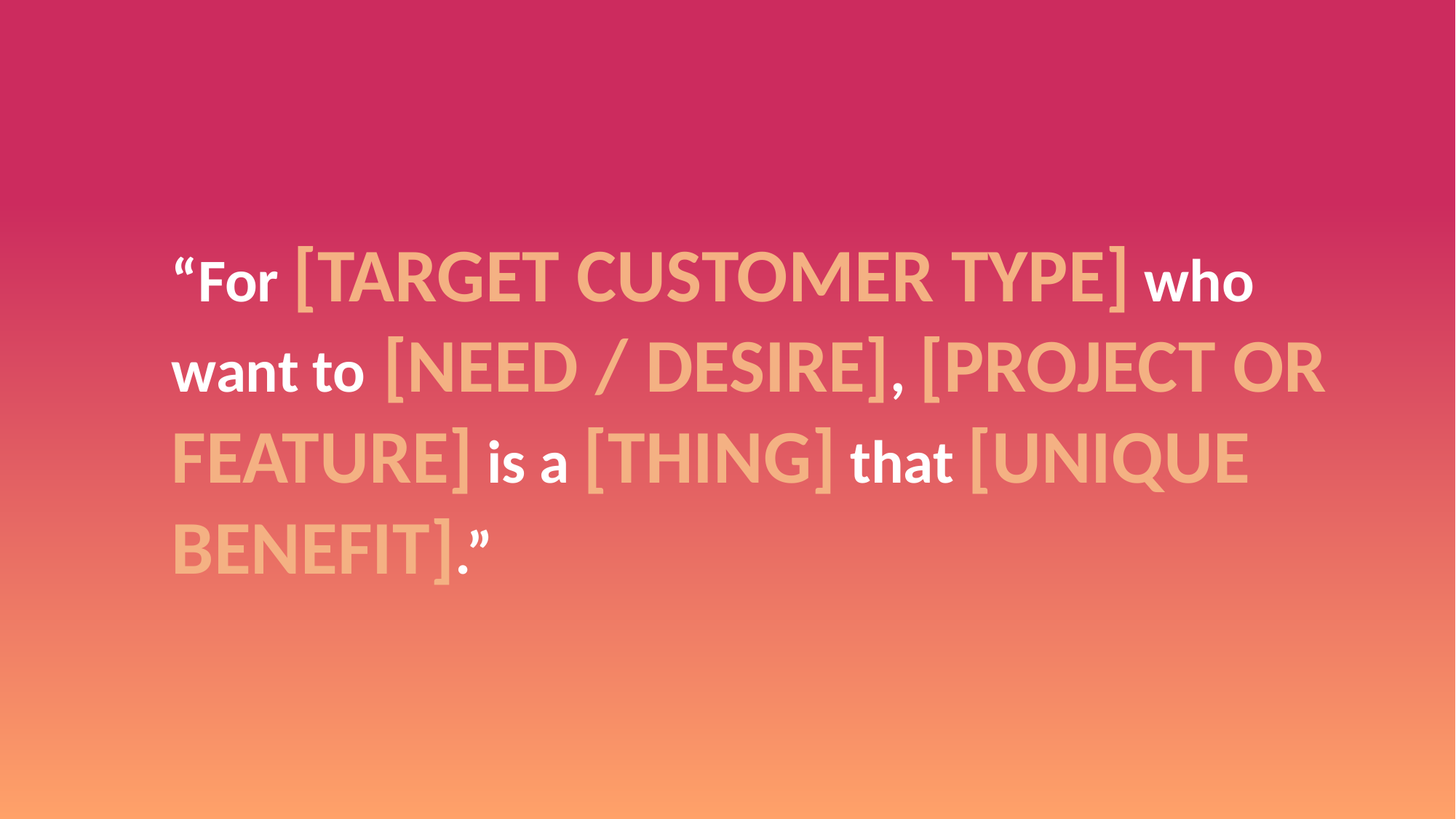

“For [TARGET CUSTOMER TYPE] who want to [NEED / DESIRE], [PROJECT OR FEATURE] is a [THING] that [UNIQUE BENEFIT].”